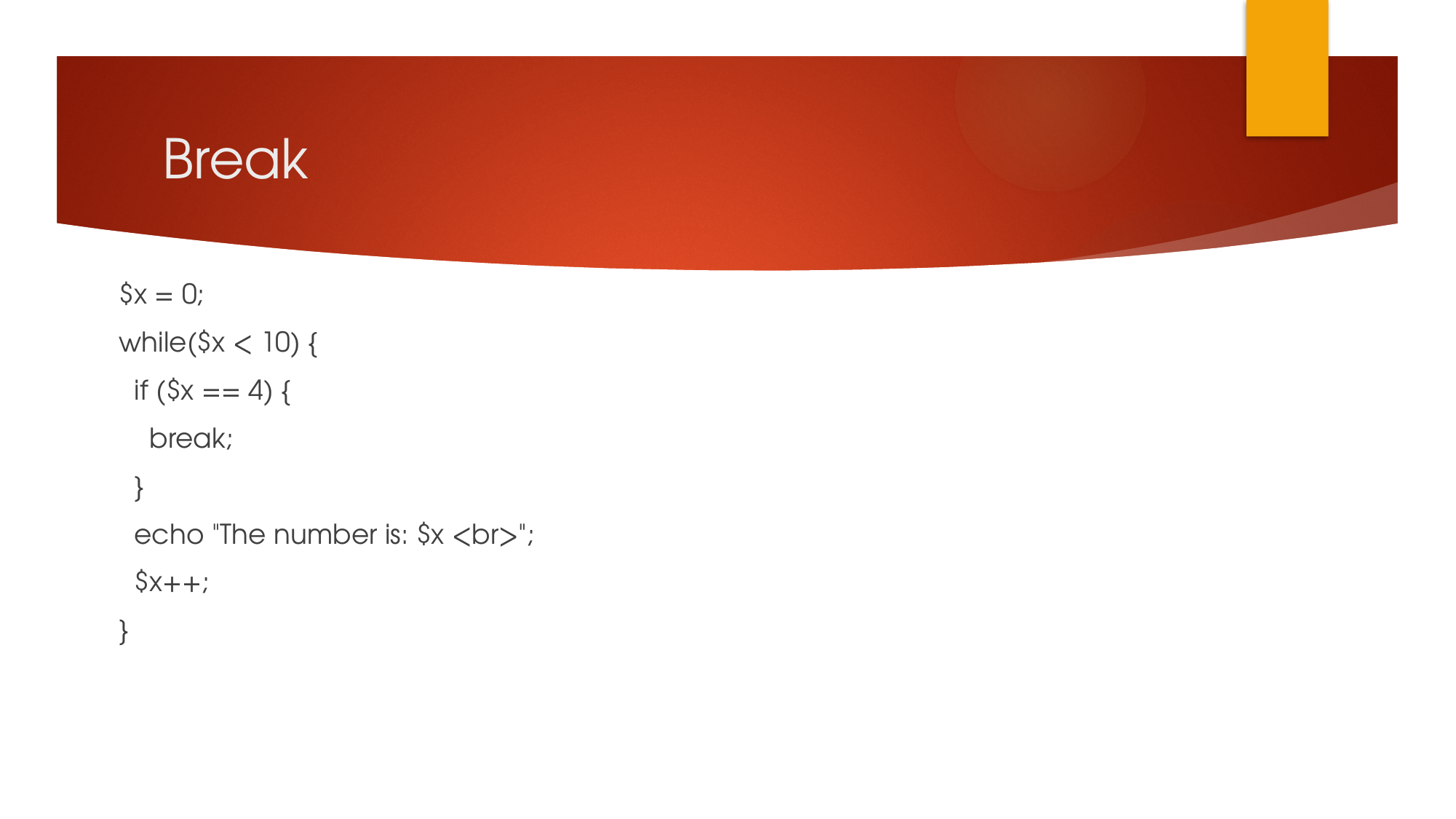

# Break
$x = 0;
while($x < 10) {
  if ($x == 4) {
    break;
  }
  echo "The number is: $x <br>";
  $x++;
}